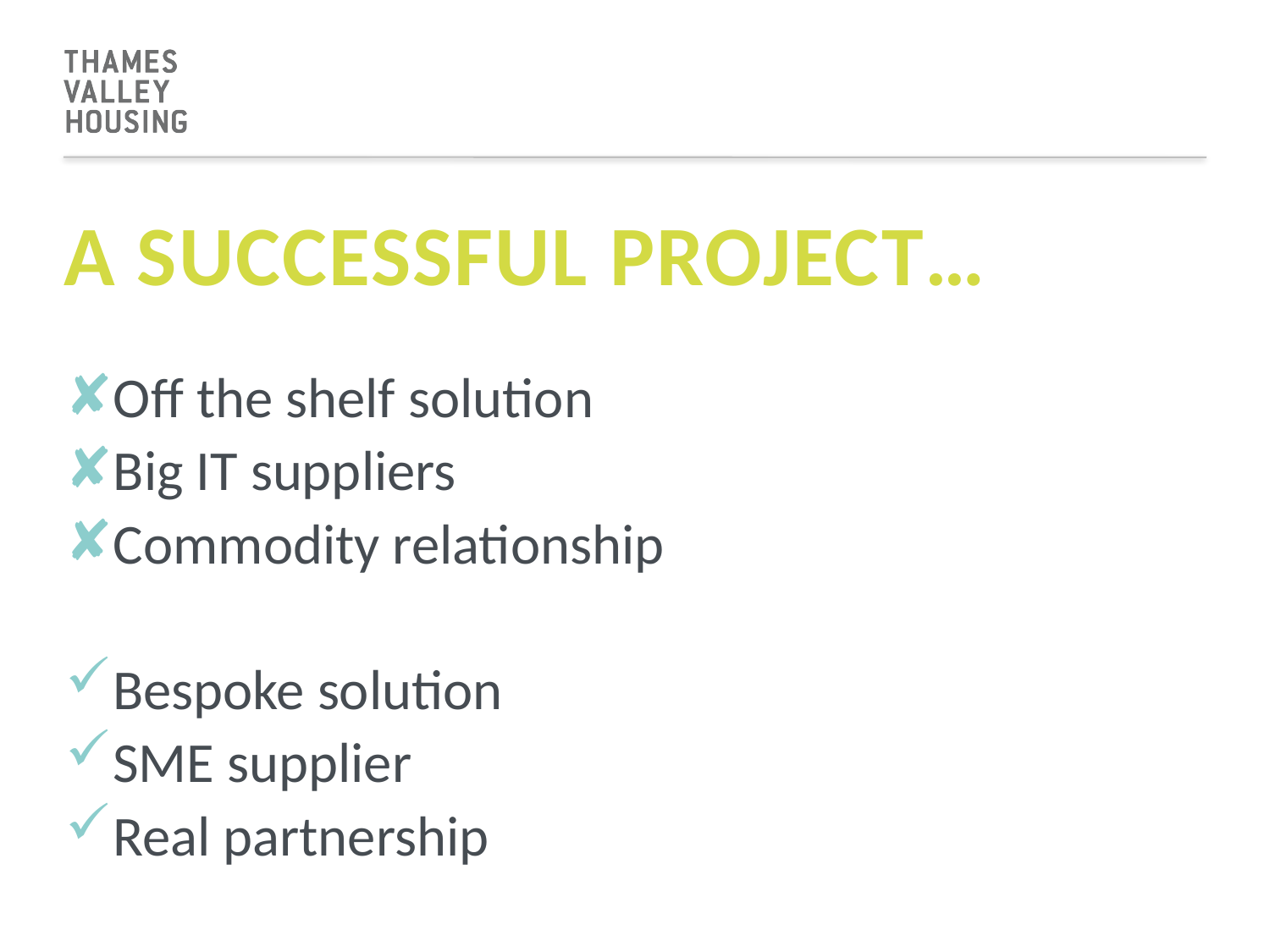

# A successful project…

Off the shelf solution
Big IT suppliers
Commodity relationship

Bespoke solution
SME supplier
Real partnership